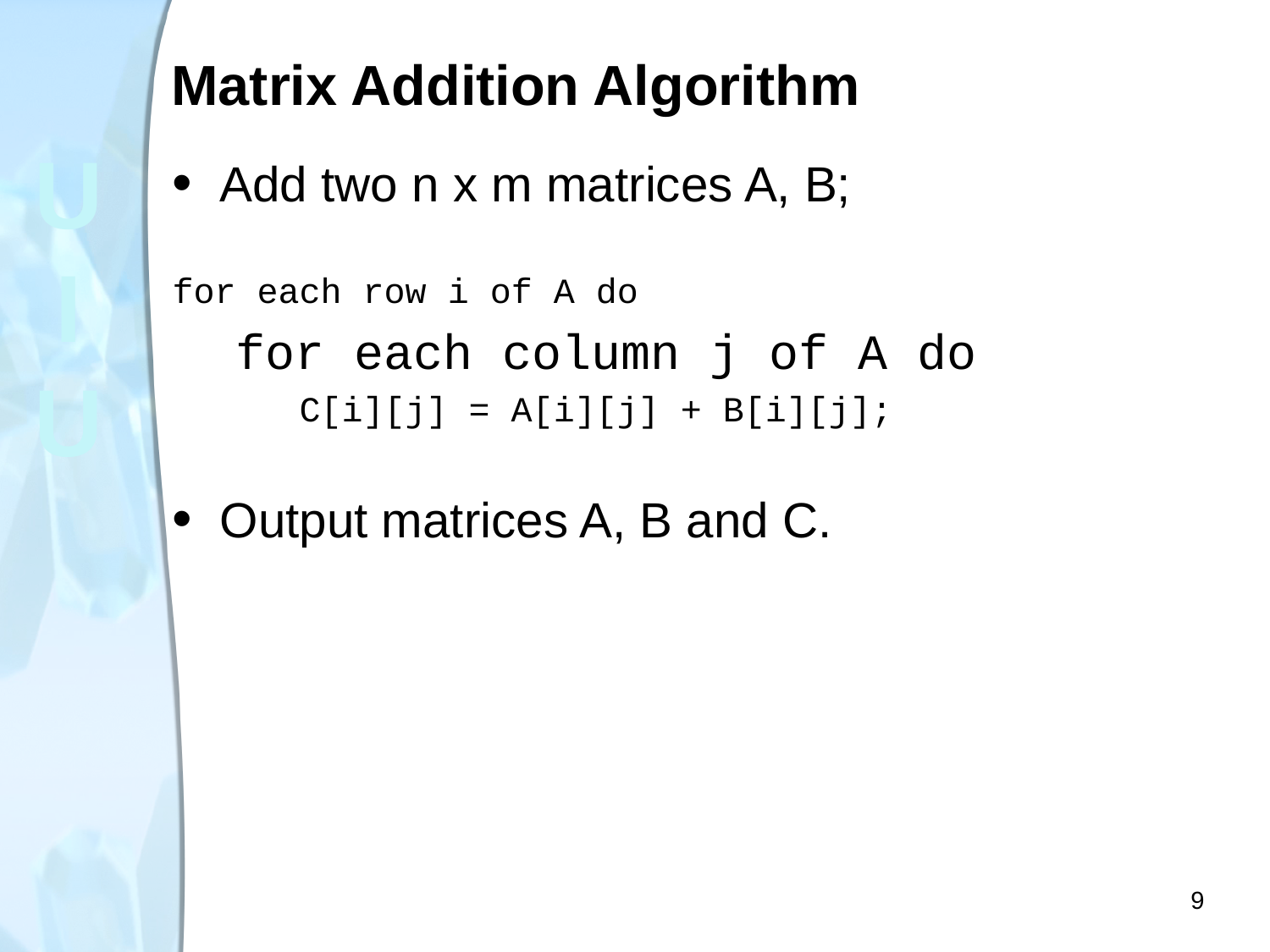

# Matrix Addition Algorithm
Add two n x m matrices A, B;

for each row i of A do
for each column j of A do
C[i][j] = A[i][j] + B[i][j];

Output matrices A, B and C.
9